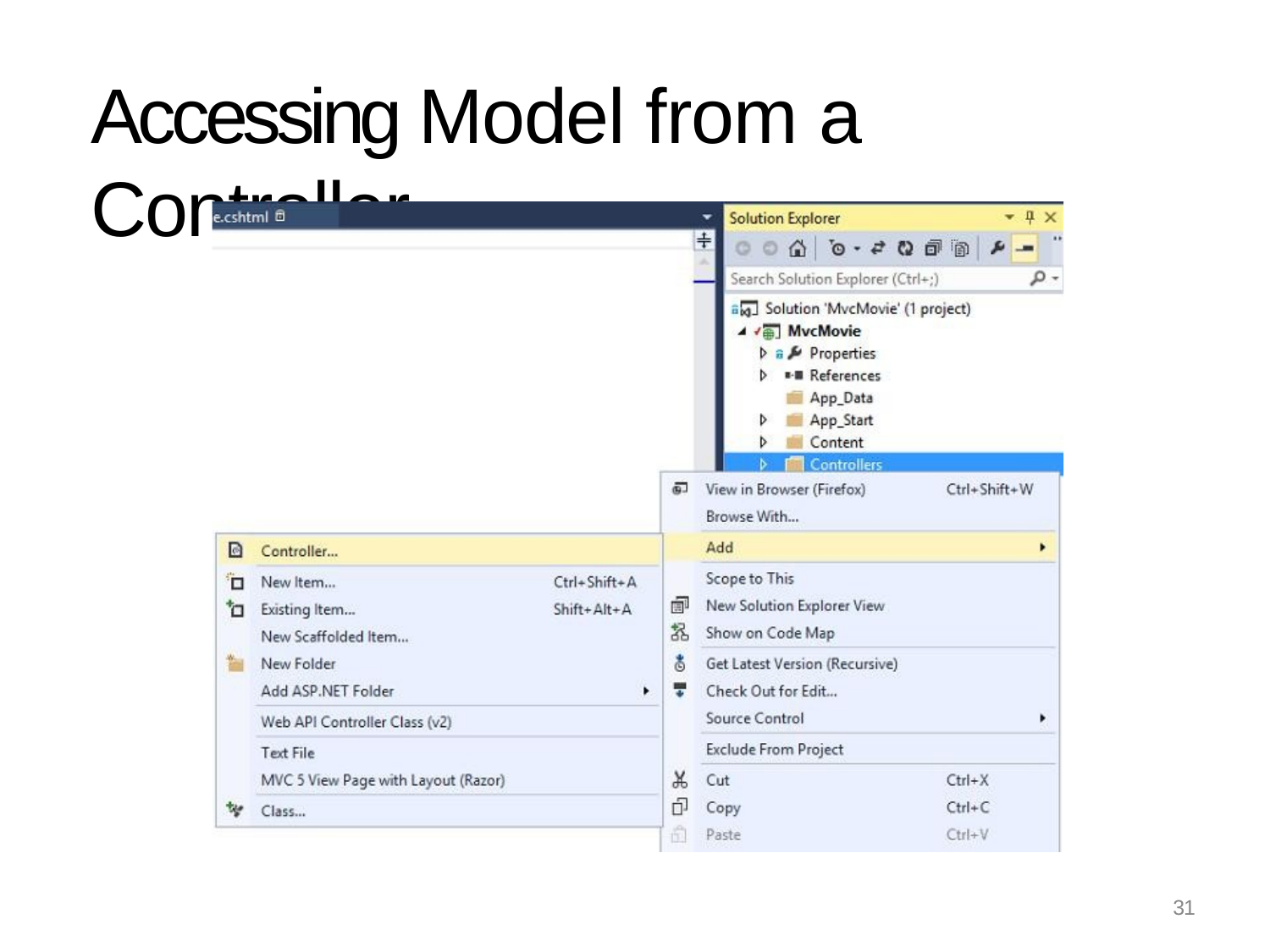

# Accessing Model from a Controller

31